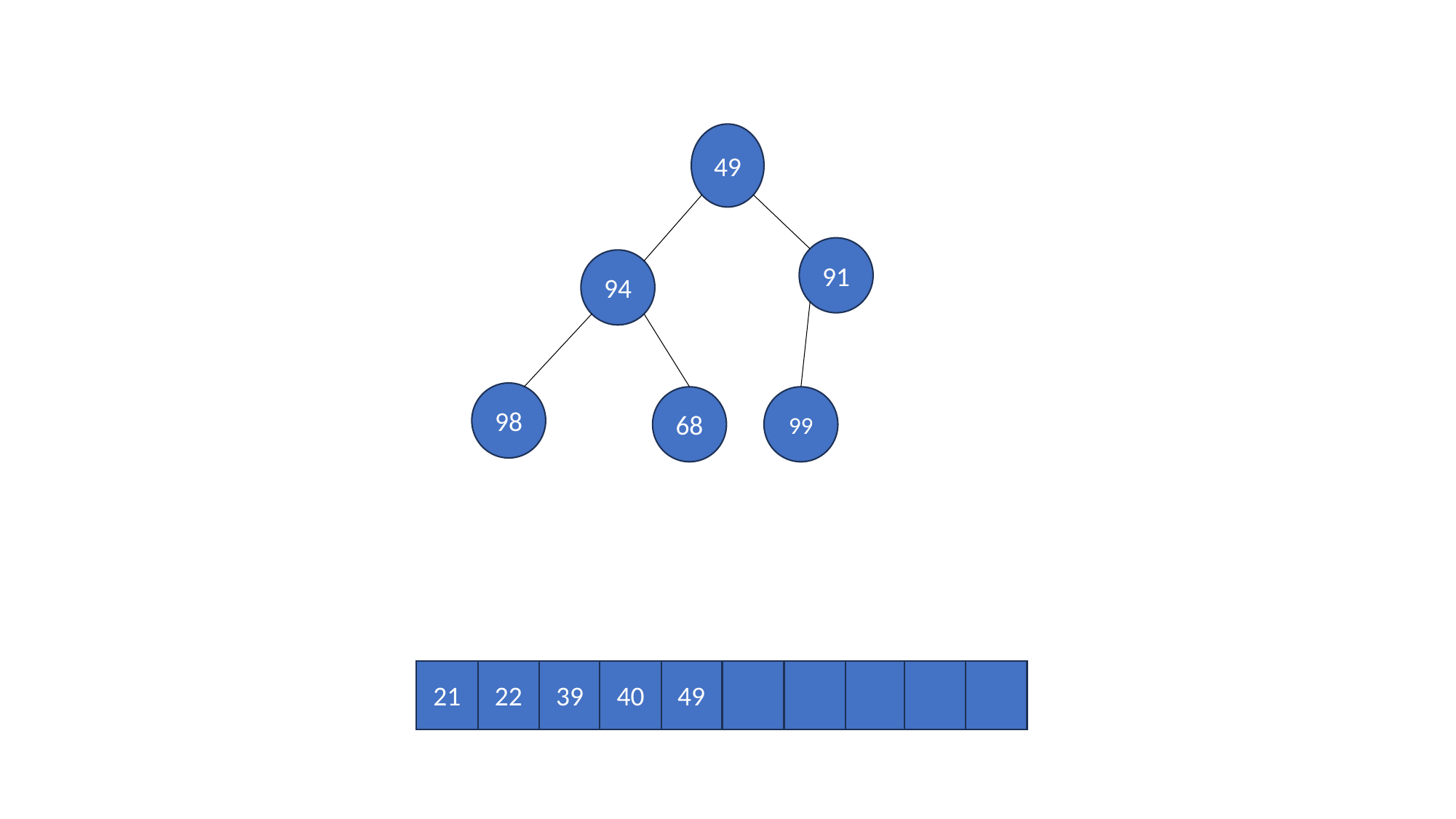

49
91
94
98
68
99

40
49

21
22
39